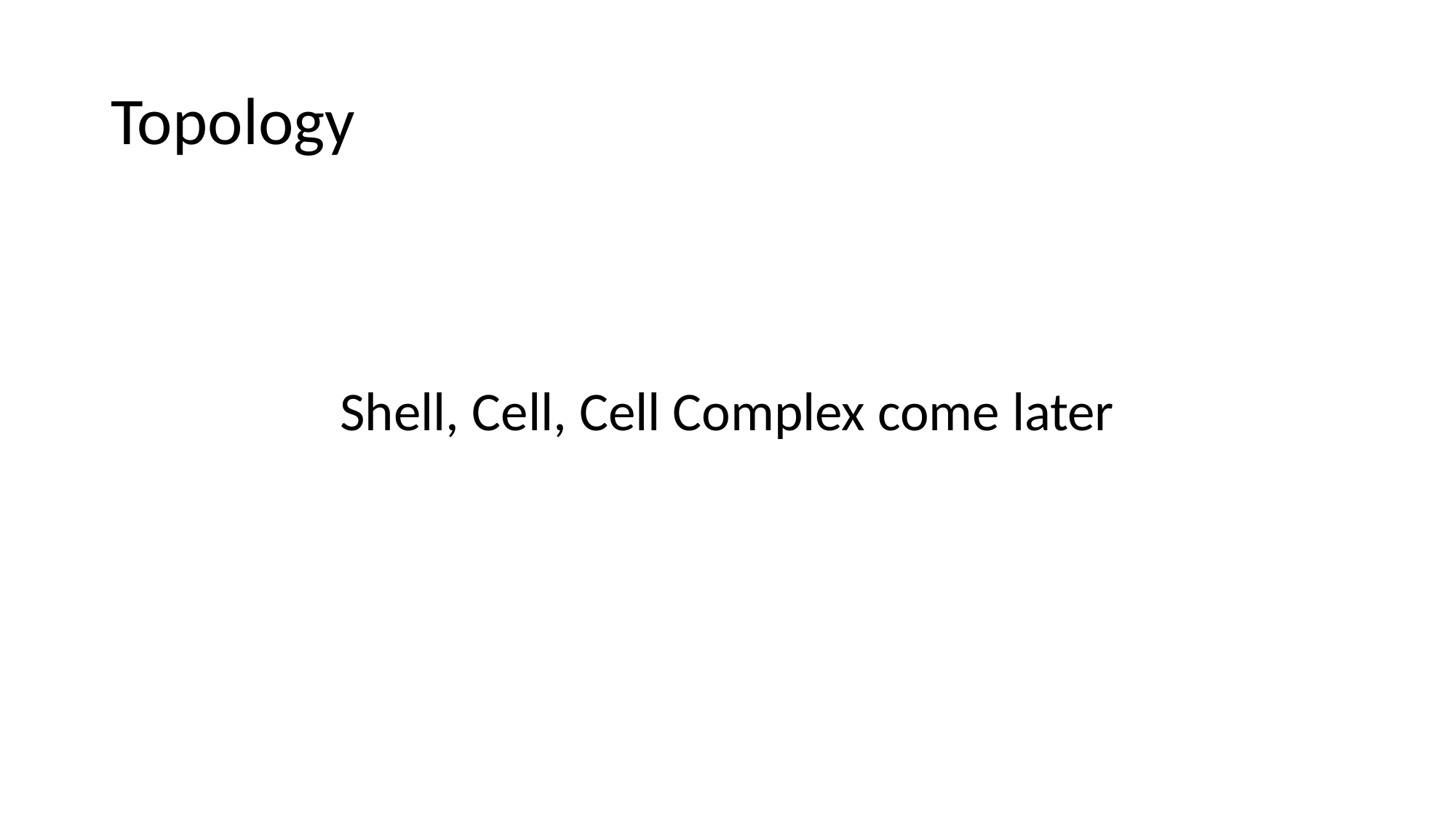

# Topology
Shell, Cell, Cell Complex come later